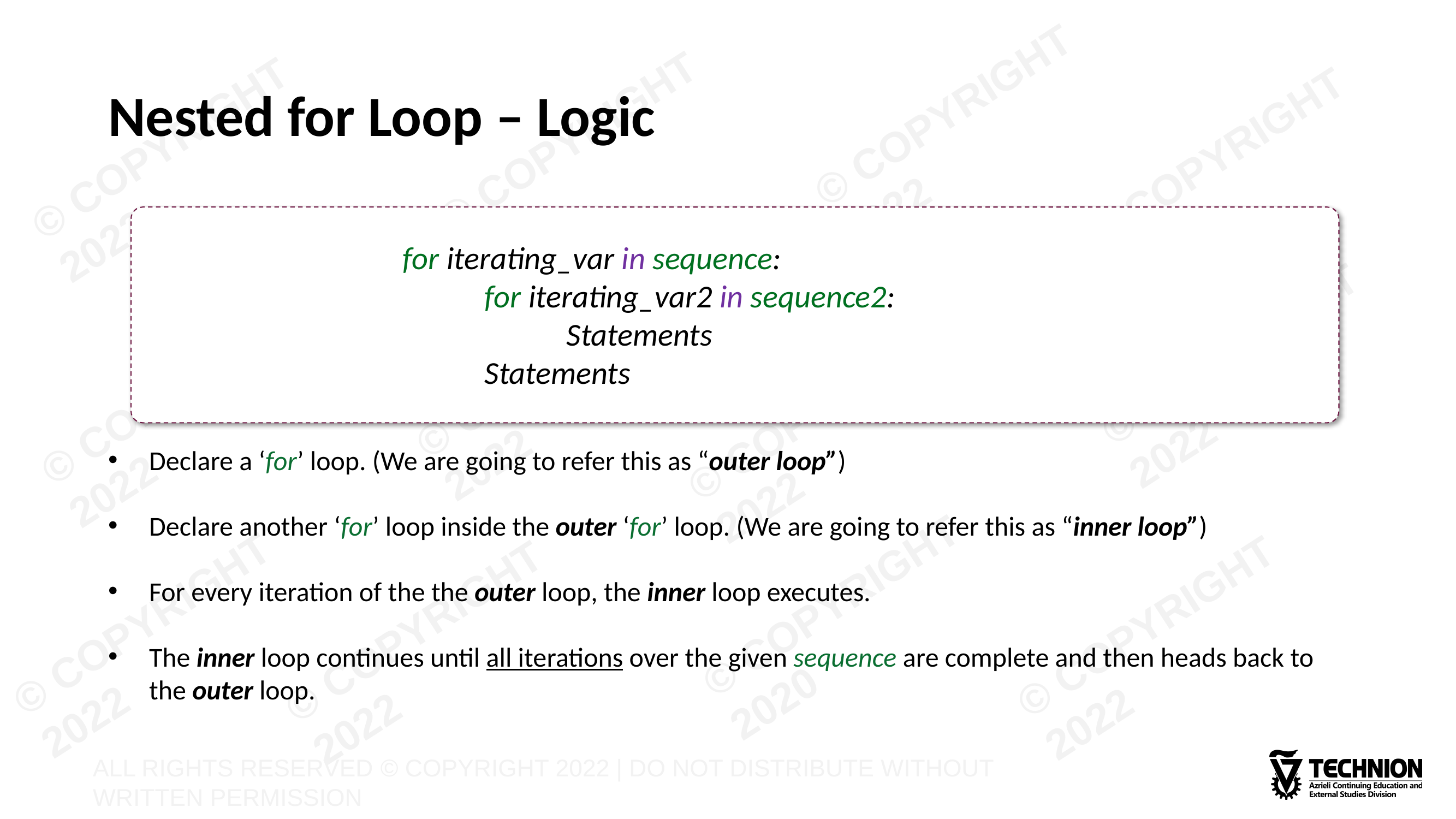

# Nested for Loop – Logic

for iterating_var in sequence:
	for iterating_var2 in sequence2:
		Statements
	Statements
Declare a ‘for’ loop. (We are going to refer this as “outer loop”)

Declare another ‘for’ loop inside the outer ‘for’ loop. (We are going to refer this as “inner loop”)

For every iteration of the the outer loop, the inner loop executes.

The inner loop continues until all iterations over the given sequence are complete and then heads back to the outer loop.